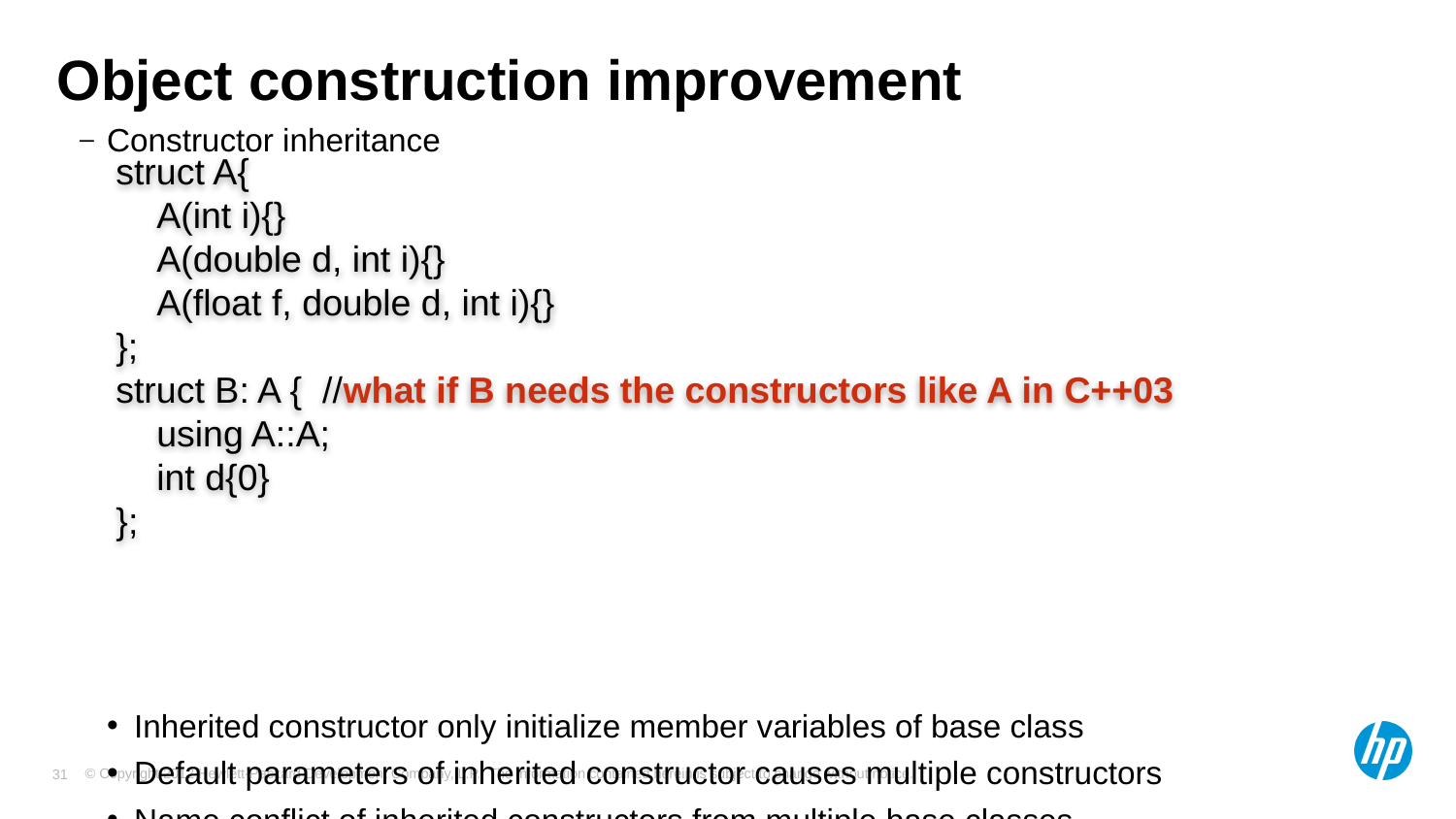

# Object construction improvement
Constructor inheritance

Inherited constructor only initialize member variables of base class
Default parameters of inherited constructor causes multiple constructors
Name conflict of inherited constructors from multiple base classes
struct A{
    A(int i){}
    A(double d, int i){}
    A(float f, double d, int i){}
};
struct B: A {  //what if B needs the constructors like A in C++03
    using A::A;
    int d{0}
};